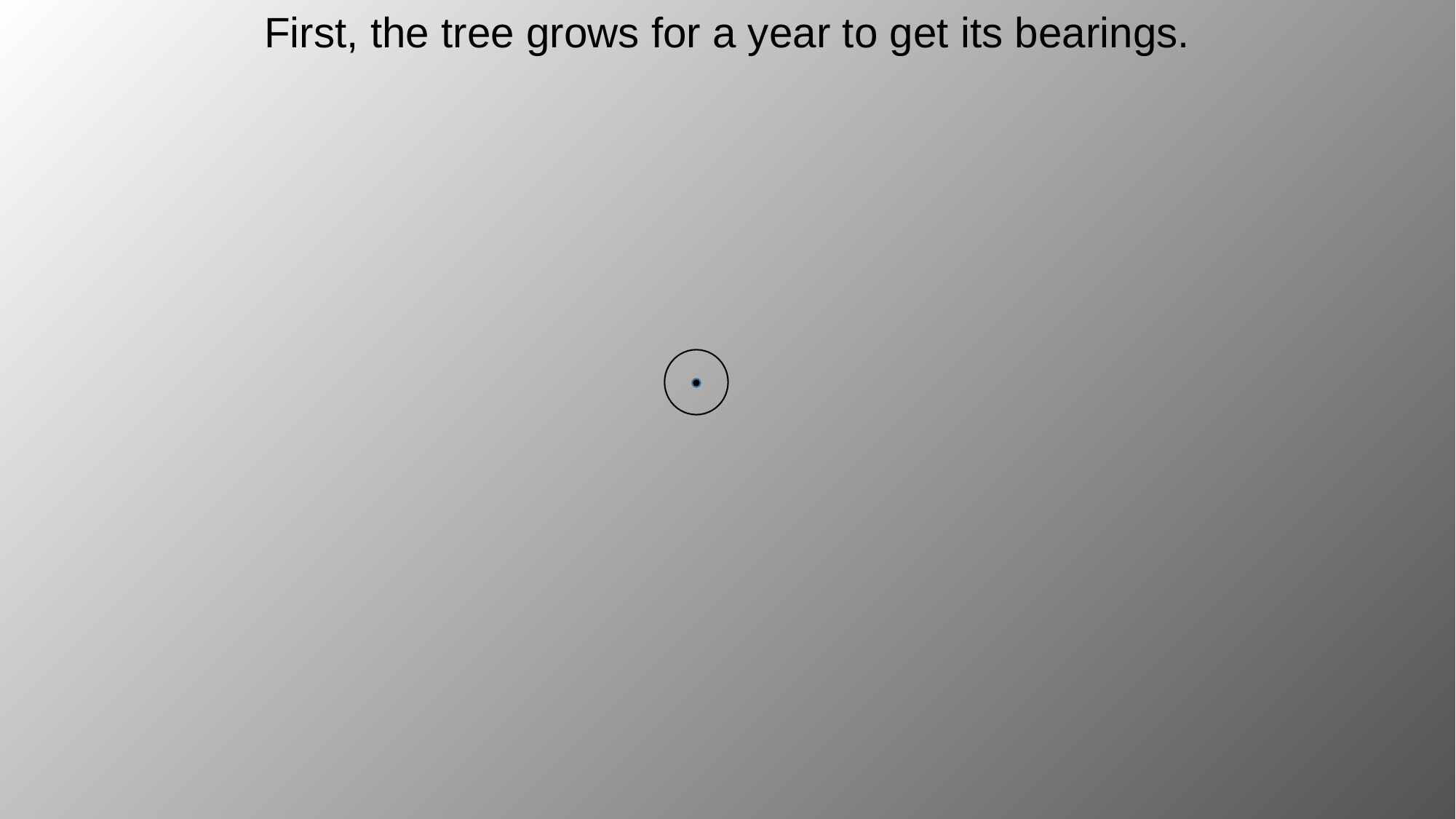

First, the tree grows for a year to get its bearings.